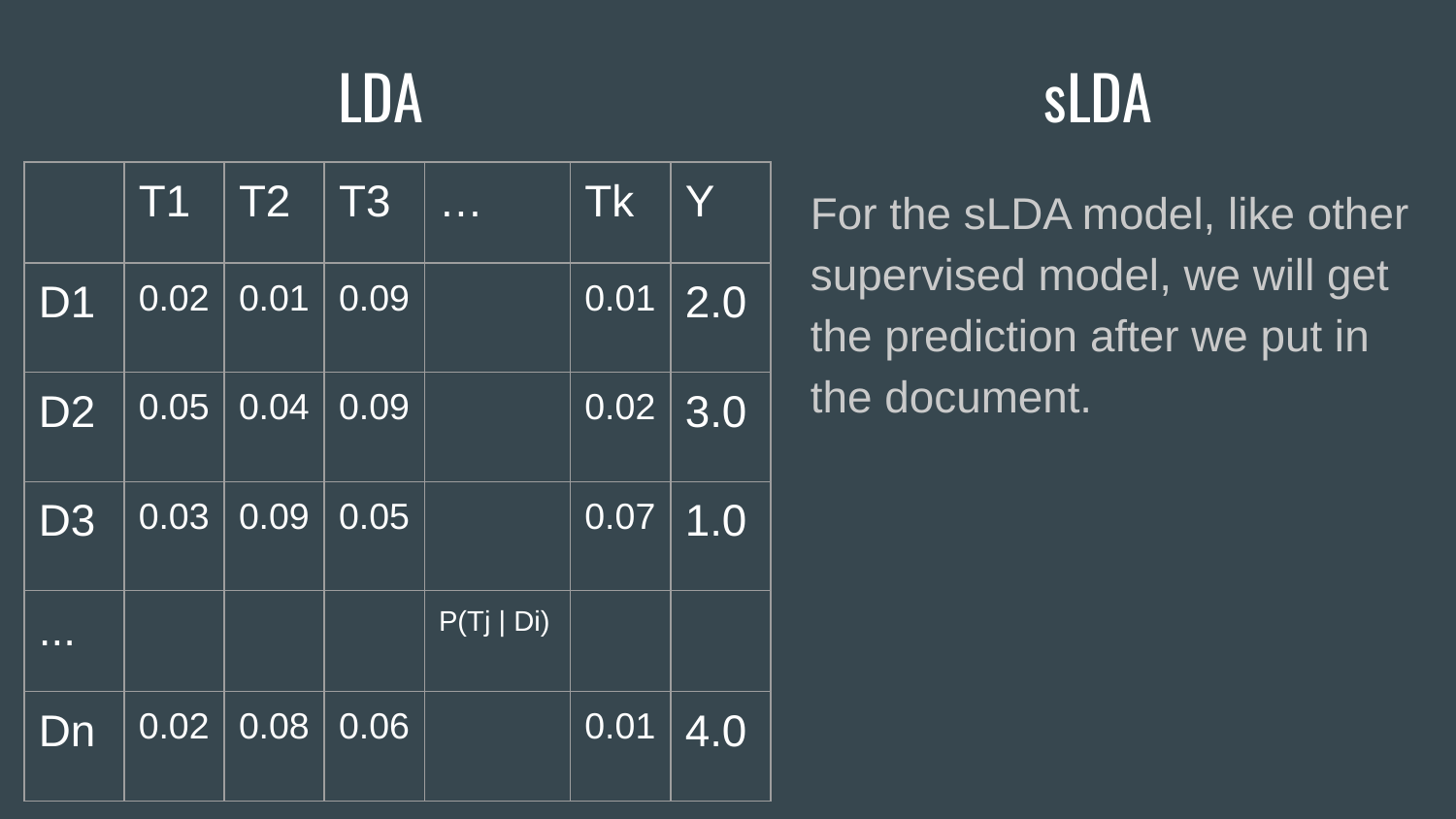

# LDA
sLDA
|  | T1 | T2 | T3 | … | Tk | Y |
| --- | --- | --- | --- | --- | --- | --- |
| D1 | 0.02 | 0.01 | 0.09 |  | 0.01 | 2.0 |
| D2 | 0.05 | 0.04 | 0.09 |  | 0.02 | 3.0 |
| D3 | 0.03 | 0.09 | 0.05 |  | 0.07 | 1.0 |
| ... |  |  |  | P(Tj | Di) |  |  |
| Dn | 0.02 | 0.08 | 0.06 |  | 0.01 | 4.0 |
For the sLDA model, like other supervised model, we will get the prediction after we put in the document.